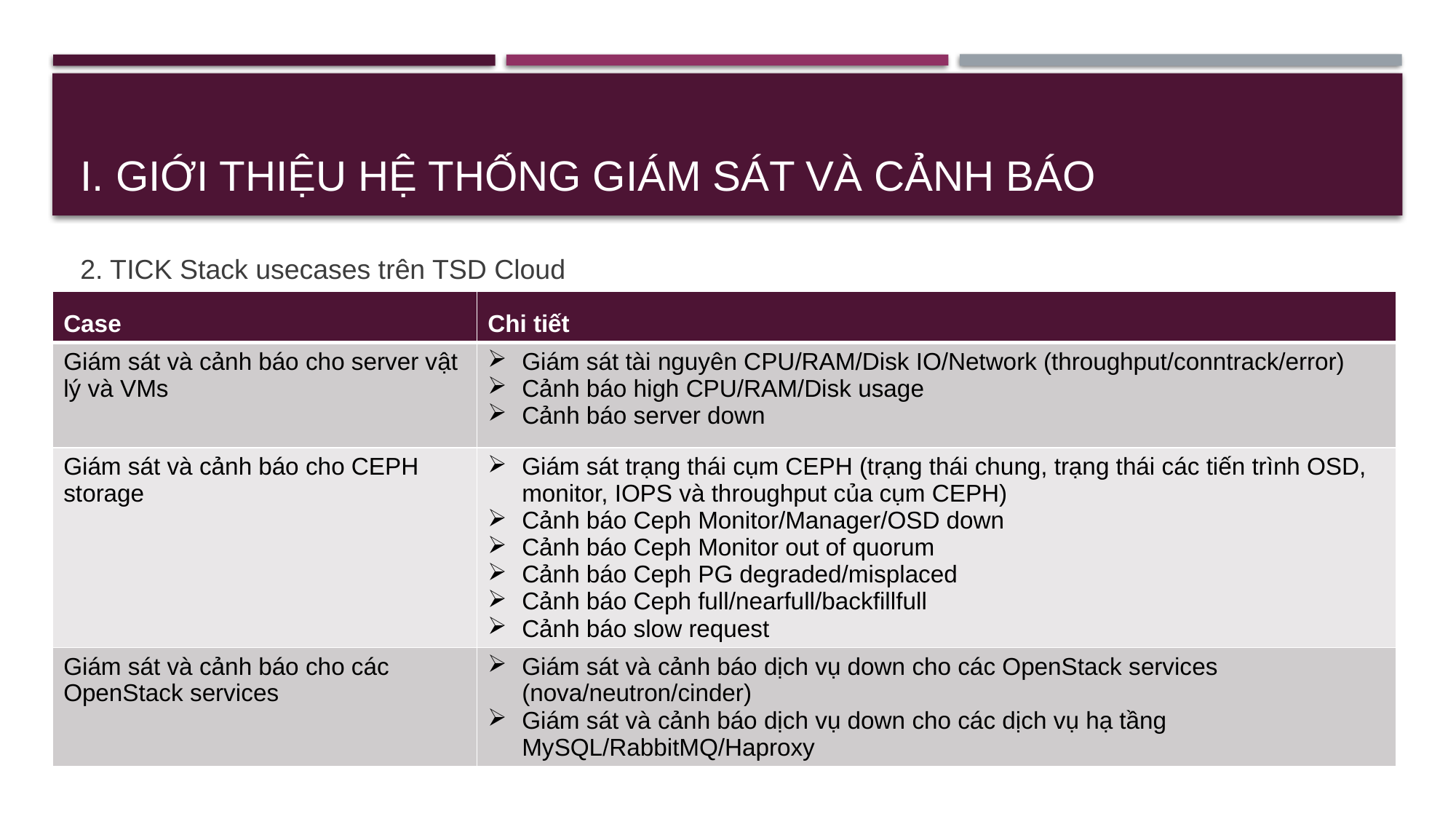

# I. Giới thiệu hệ thống giám sát và cảnh báo

2. TICK Stack usecases trên TSD Cloud

| Case | Chi tiết |
| --- | --- |
| Giám sát và cảnh báo cho server vật lý và VMs | Giám sát tài nguyên CPU/RAM/Disk IO/Network (throughput/conntrack/error) Cảnh báo high CPU/RAM/Disk usage Cảnh báo server down |
| Giám sát và cảnh báo cho CEPH storage | Giám sát trạng thái cụm CEPH (trạng thái chung, trạng thái các tiến trình OSD, monitor, IOPS và throughput của cụm CEPH) Cảnh báo Ceph Monitor/Manager/OSD down Cảnh báo Ceph Monitor out of quorum Cảnh báo Ceph PG degraded/misplaced Cảnh báo Ceph full/nearfull/backfillfull Cảnh báo slow request |
| Giám sát và cảnh báo cho các OpenStack services | Giám sát và cảnh báo dịch vụ down cho các OpenStack services (nova/neutron/cinder) Giám sát và cảnh báo dịch vụ down cho các dịch vụ hạ tầng MySQL/RabbitMQ/Haproxy |